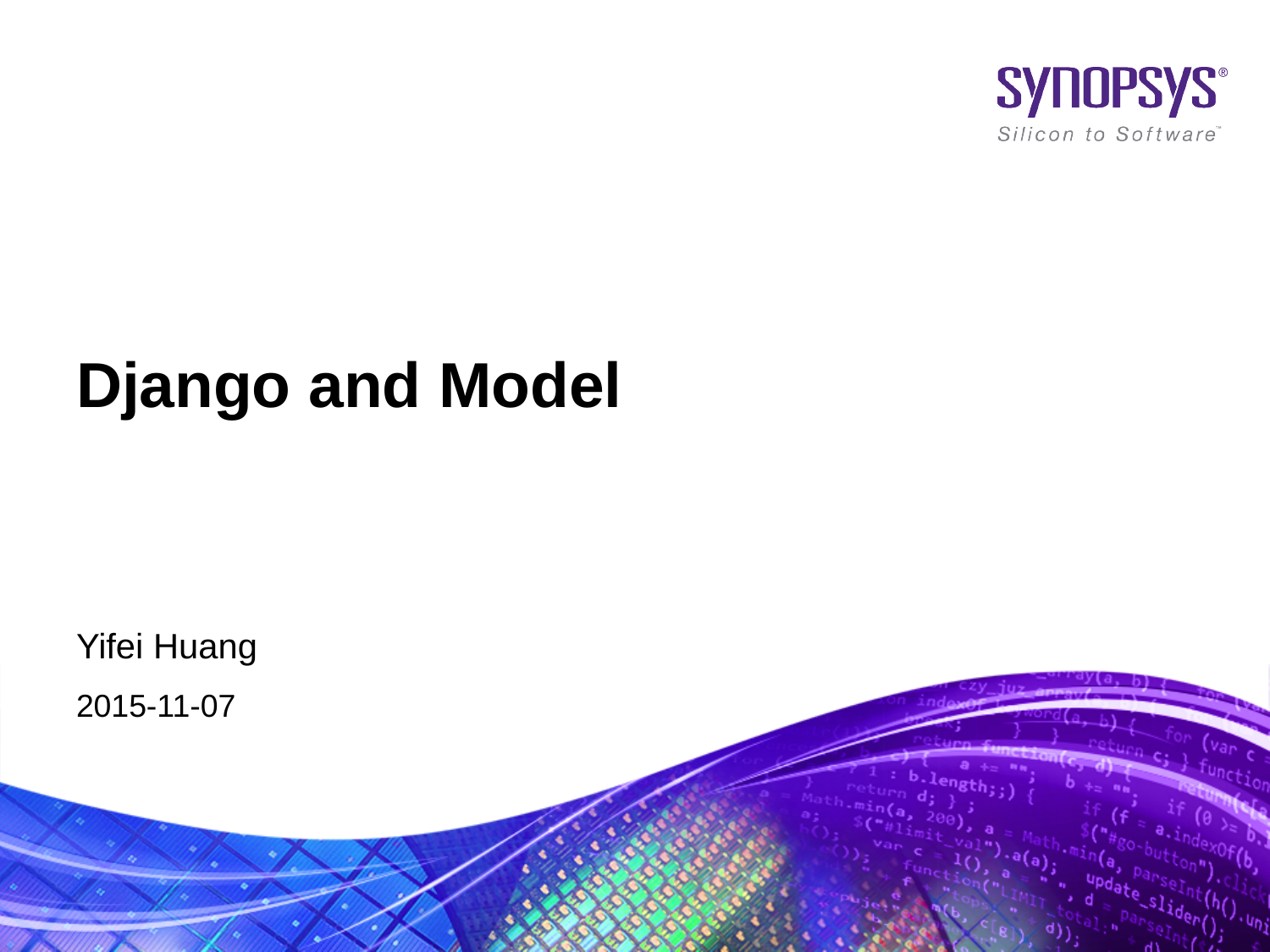

# Django and Model

Yifei Huang
2015-11-07